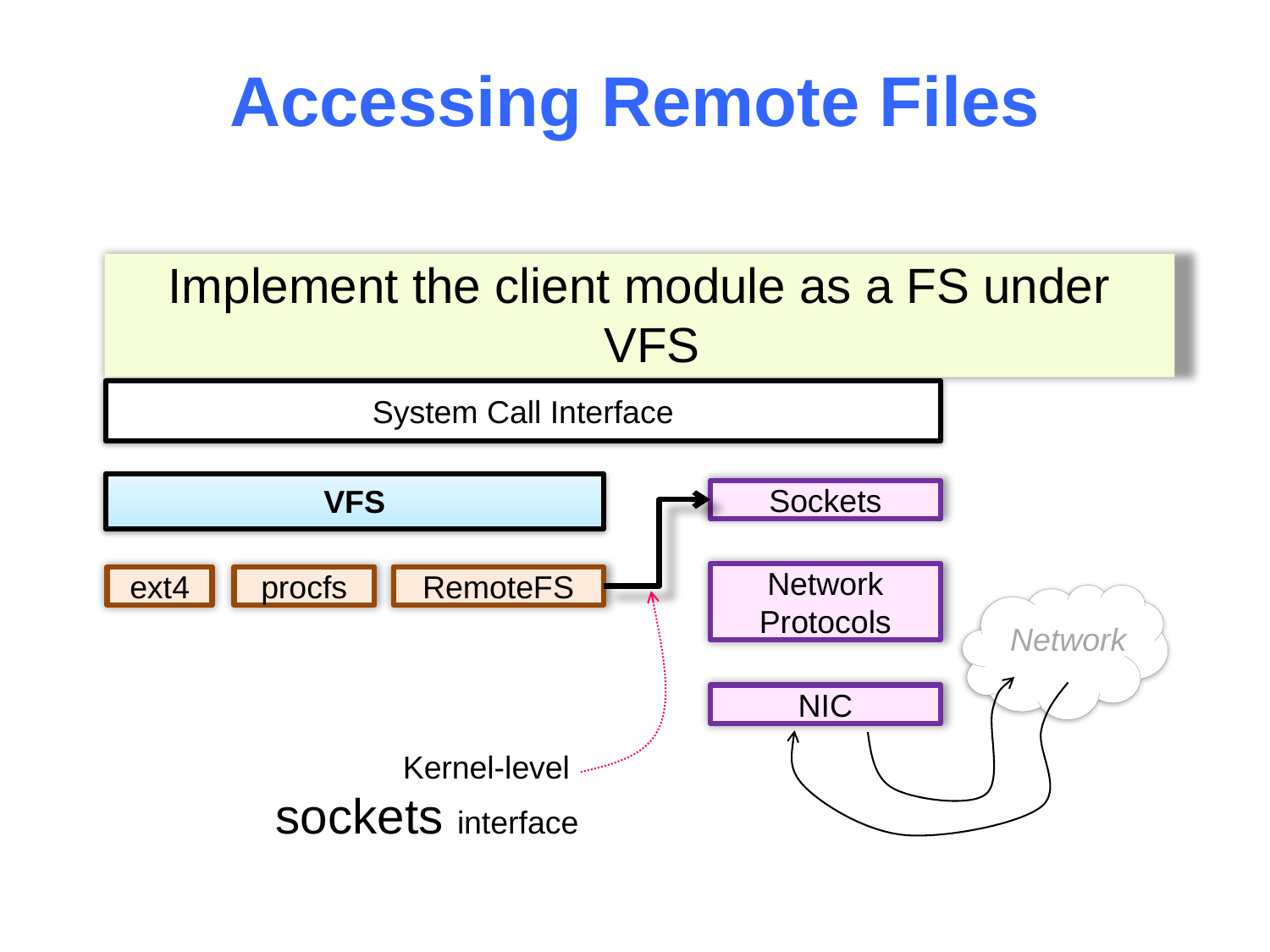

# Accessing Remote Files
Implement the client module as a FS under VFS
System Call Interface
VFS
Sockets
Network Protocols
ext4
procfs
RemoteFS

Network

NIC

Kernel-level
sockets interface